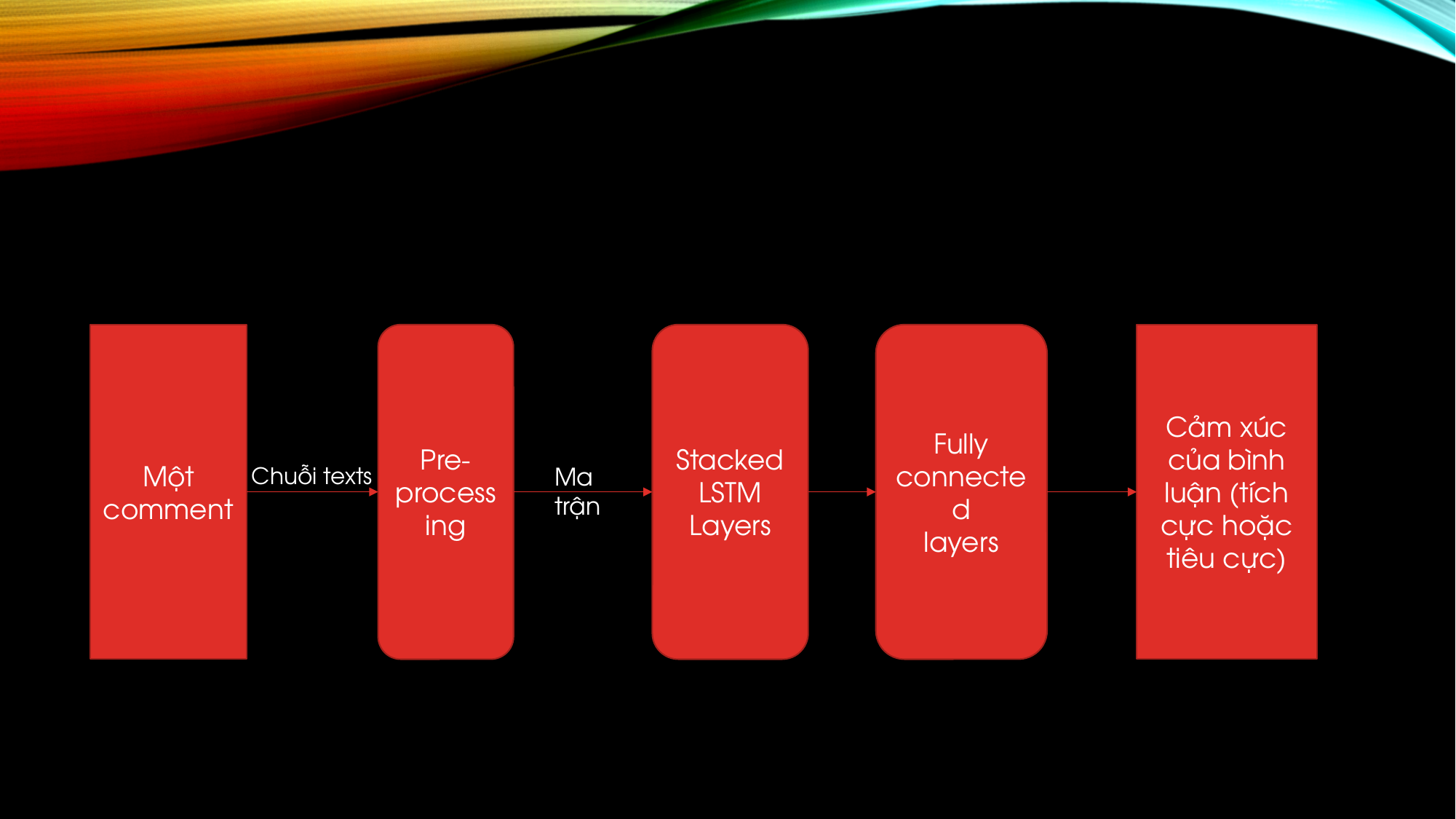

#

Một comment
Stacked LSTM
Layers
Pre-processing
Cảm xúc của bình luận (tích cực hoặc tiêu cực)
Fully connected
layers
Chuỗi texts
Ma trận